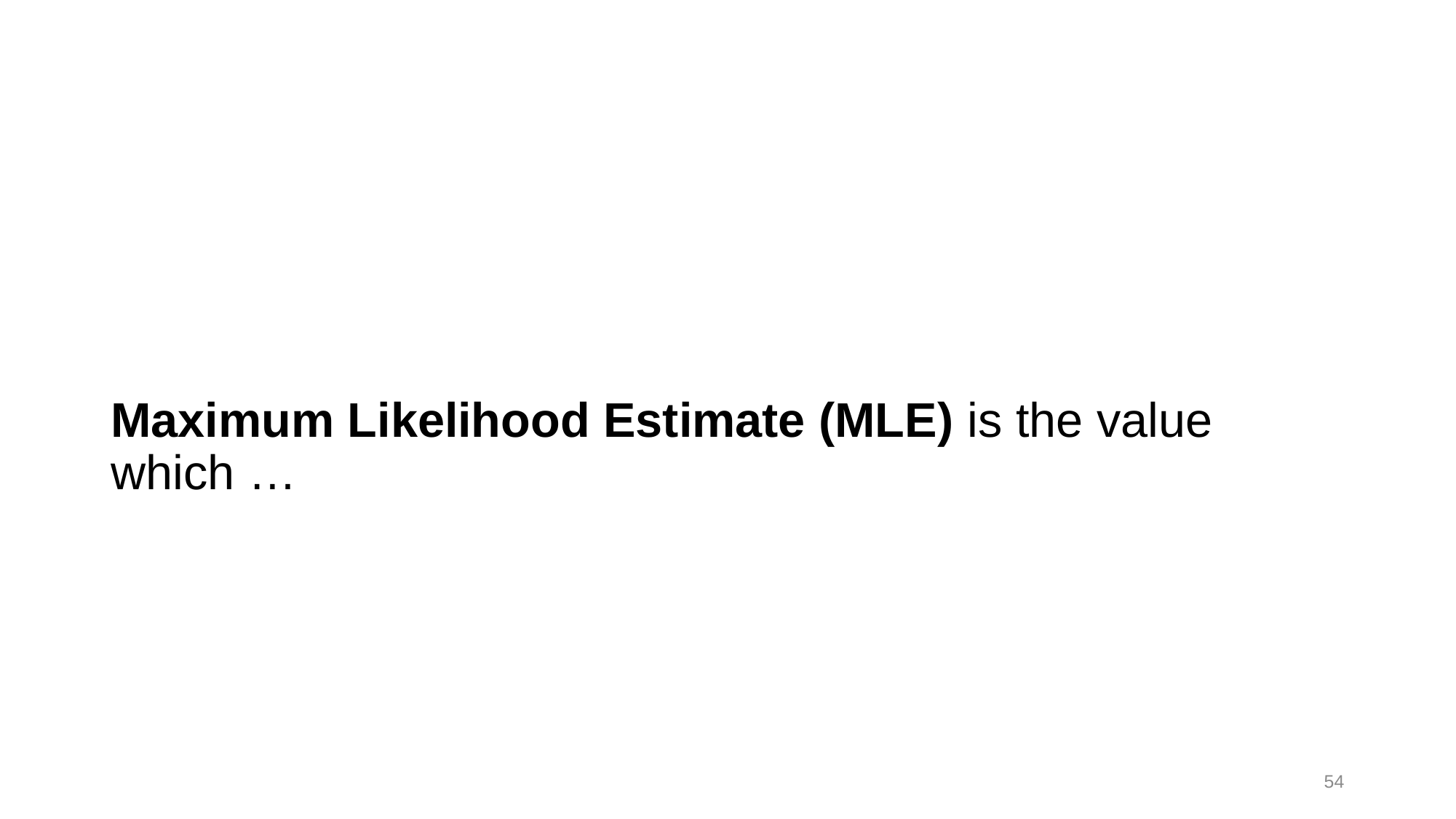

#
Maximum Likelihood Estimate (MLE) is the value which …

54